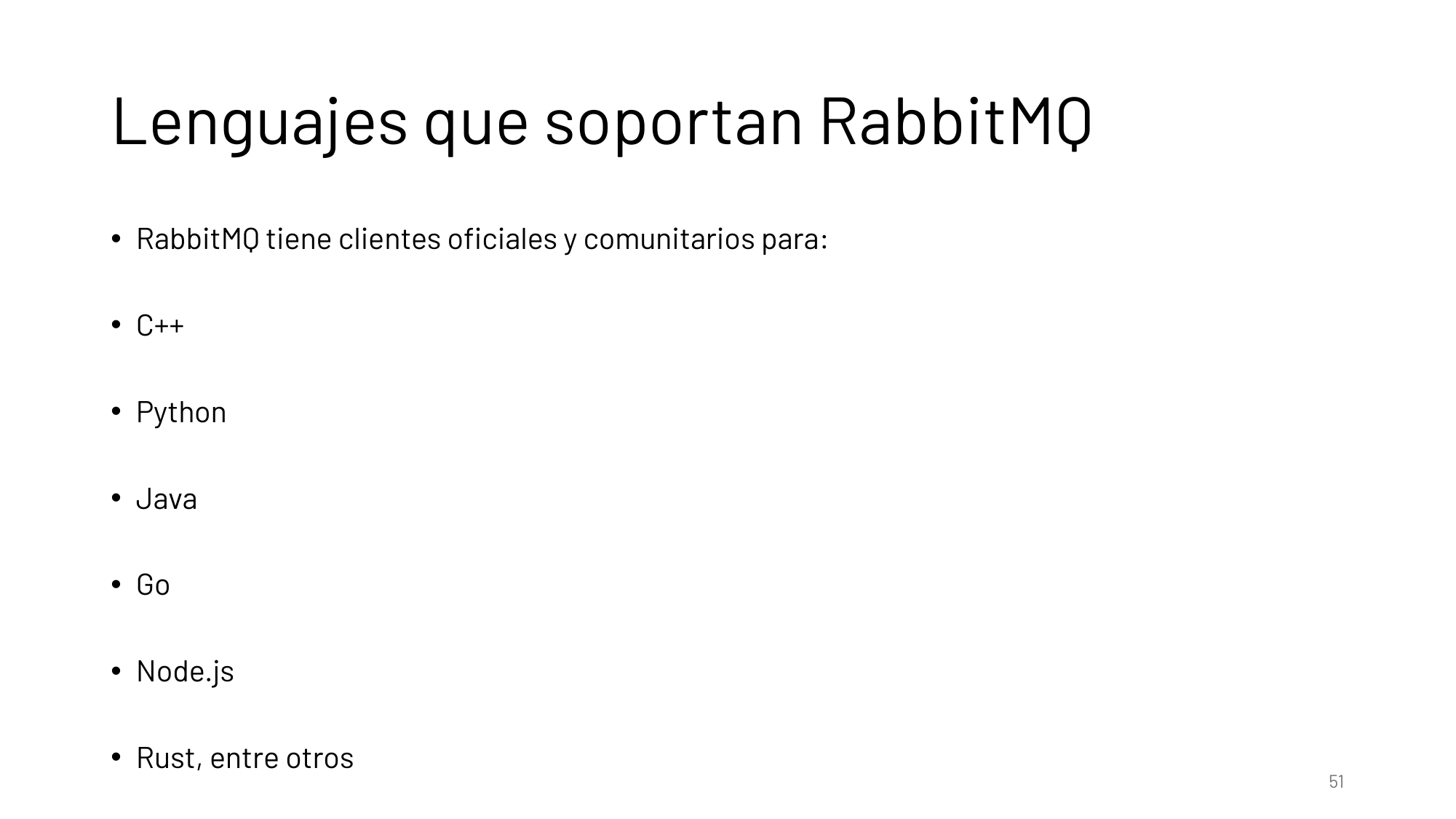

# Lenguajes que soportan RabbitMQ
RabbitMQ tiene clientes oficiales y comunitarios para:

C++

Python

Java

Go

Node.js

Rust, entre otros
51